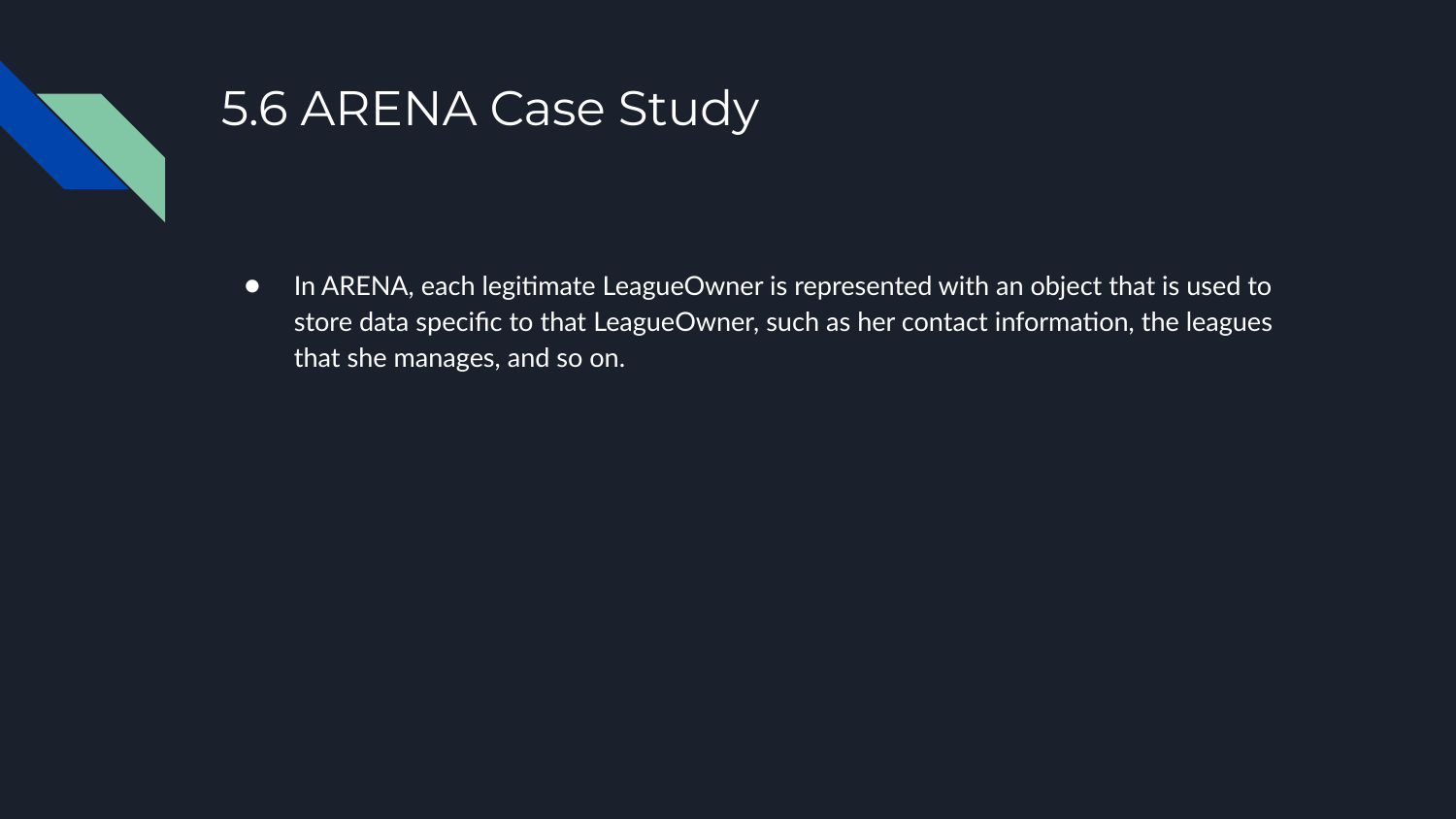

# 5.6 ARENA Case Study
In ARENA, each legitimate LeagueOwner is represented with an object that is used to store data specific to that LeagueOwner, such as her contact information, the leagues that she manages, and so on.